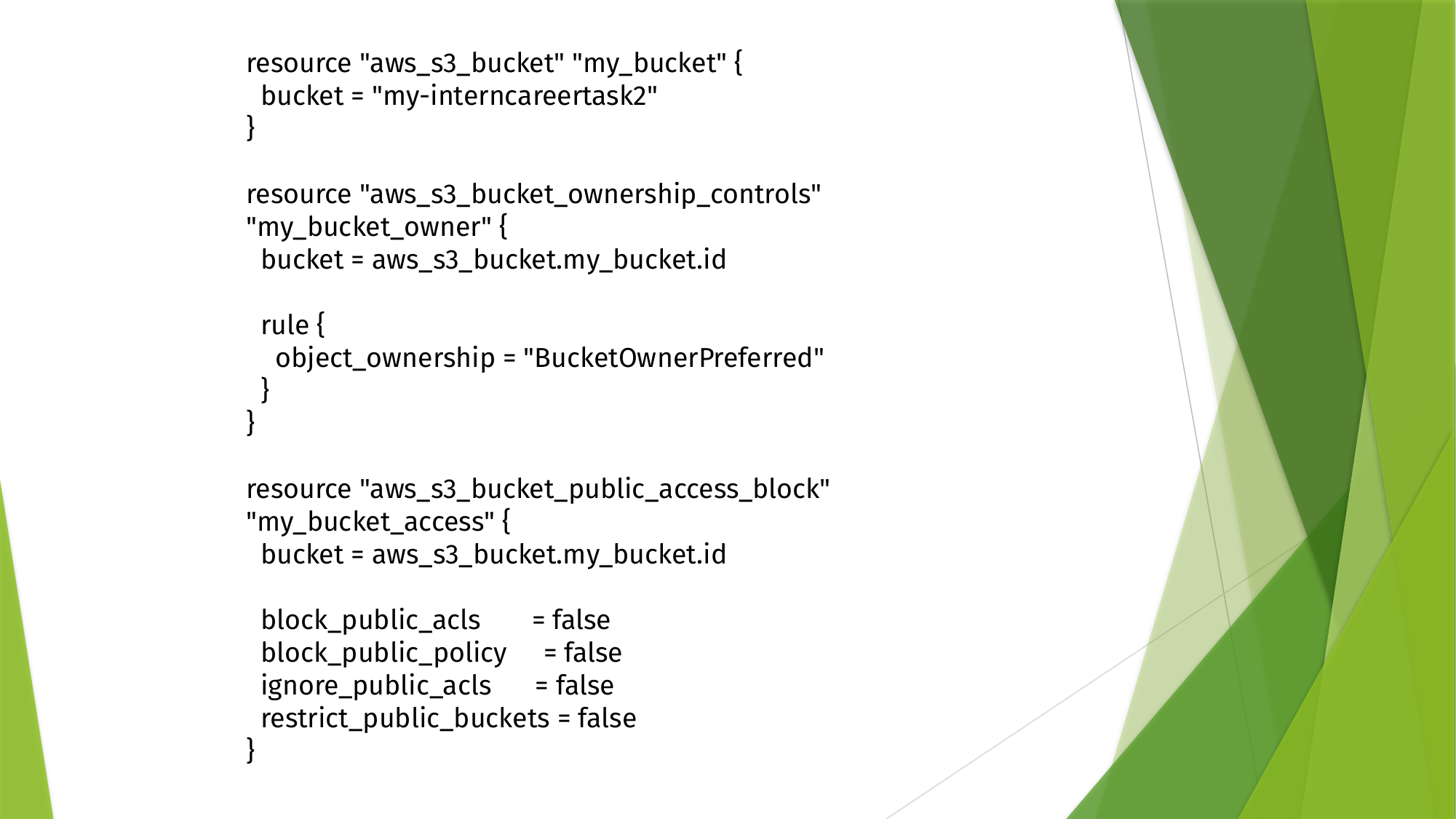

resource "aws_s3_bucket" "my_bucket" {
  bucket = "my-interncareertask2"
}

resource "aws_s3_bucket_ownership_controls" "my_bucket_owner" {
  bucket = aws_s3_bucket.my_bucket.id

  rule {
    object_ownership = "BucketOwnerPreferred"
  }
}

resource "aws_s3_bucket_public_access_block" "my_bucket_access" {
  bucket = aws_s3_bucket.my_bucket.id

  block_public_acls       = false
  block_public_policy     = false
  ignore_public_acls      = false
  restrict_public_buckets = false
}